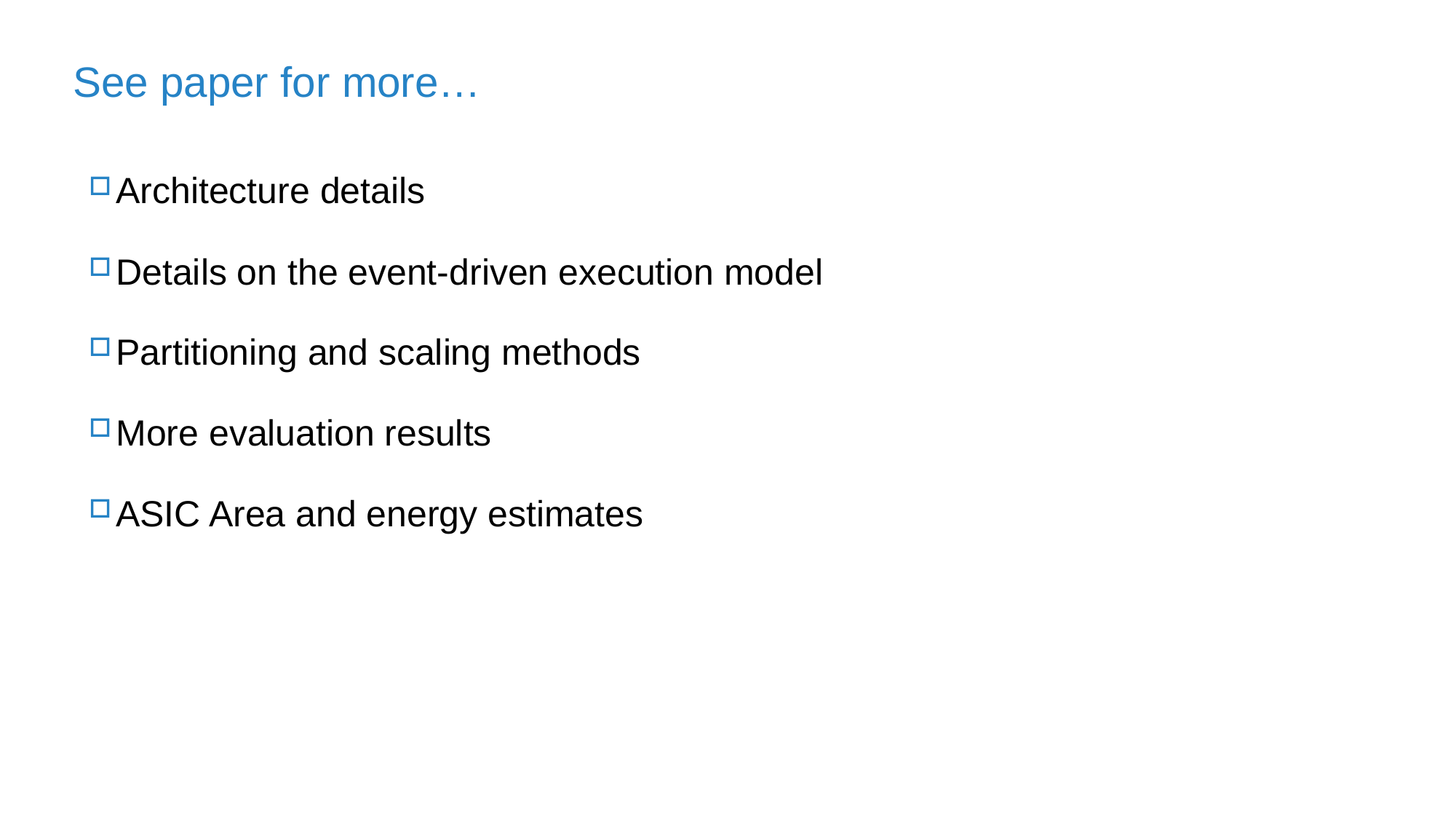

# See paper for more…
Architecture details
Details on the event-driven execution model
Partitioning and scaling methods
More evaluation results
ASIC Area and energy estimates